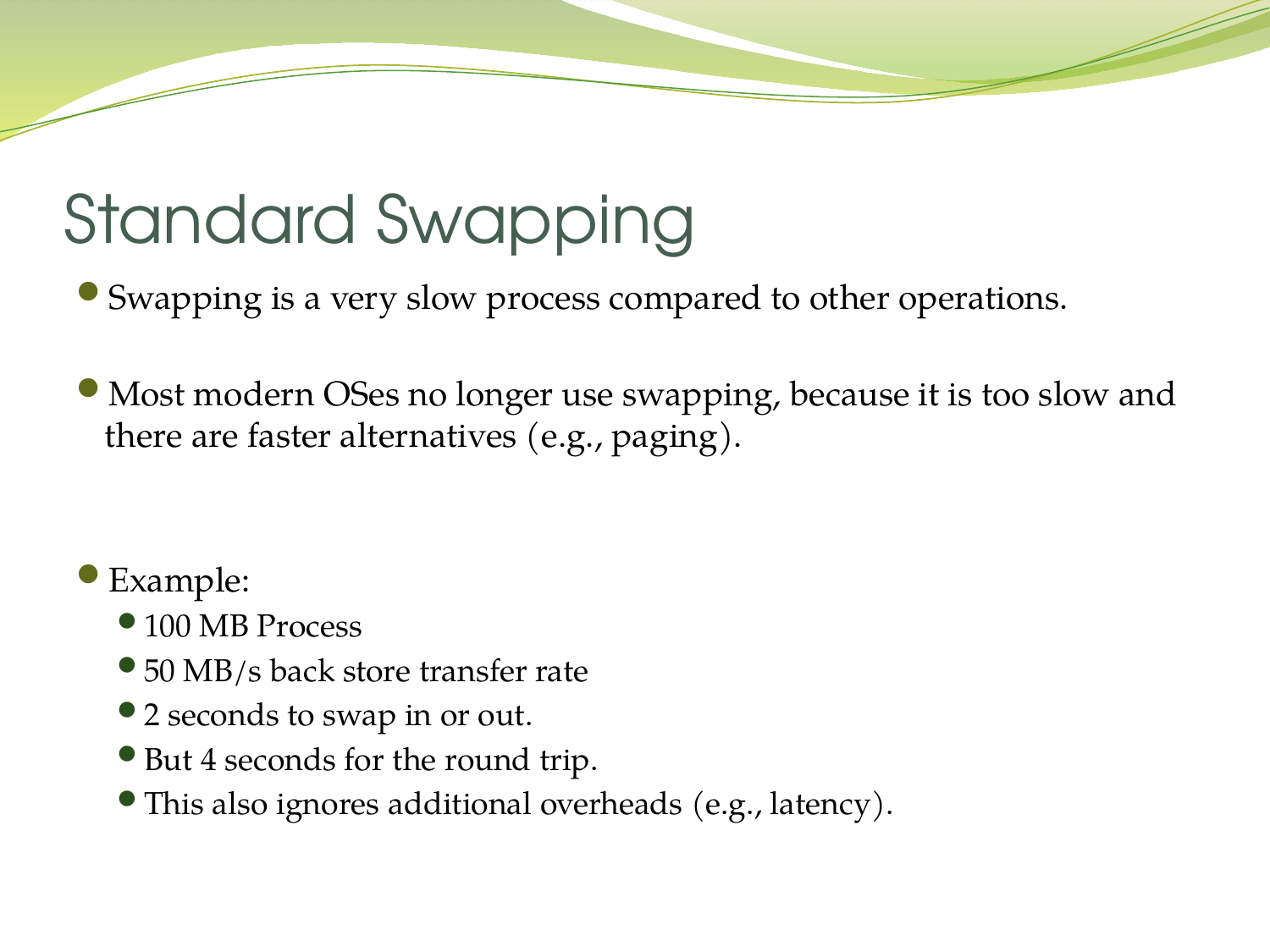

# Standard Swapping
Swapping is a very slow process compared to other operations.

Most modern OSes no longer use swapping, because it is too slow and there are faster alternatives (e.g., paging).

Example:
100 MB Process
50 MB/s back store transfer rate
2 seconds to swap in or out.
But 4 seconds for the round trip.
This also ignores additional overheads (e.g., latency).